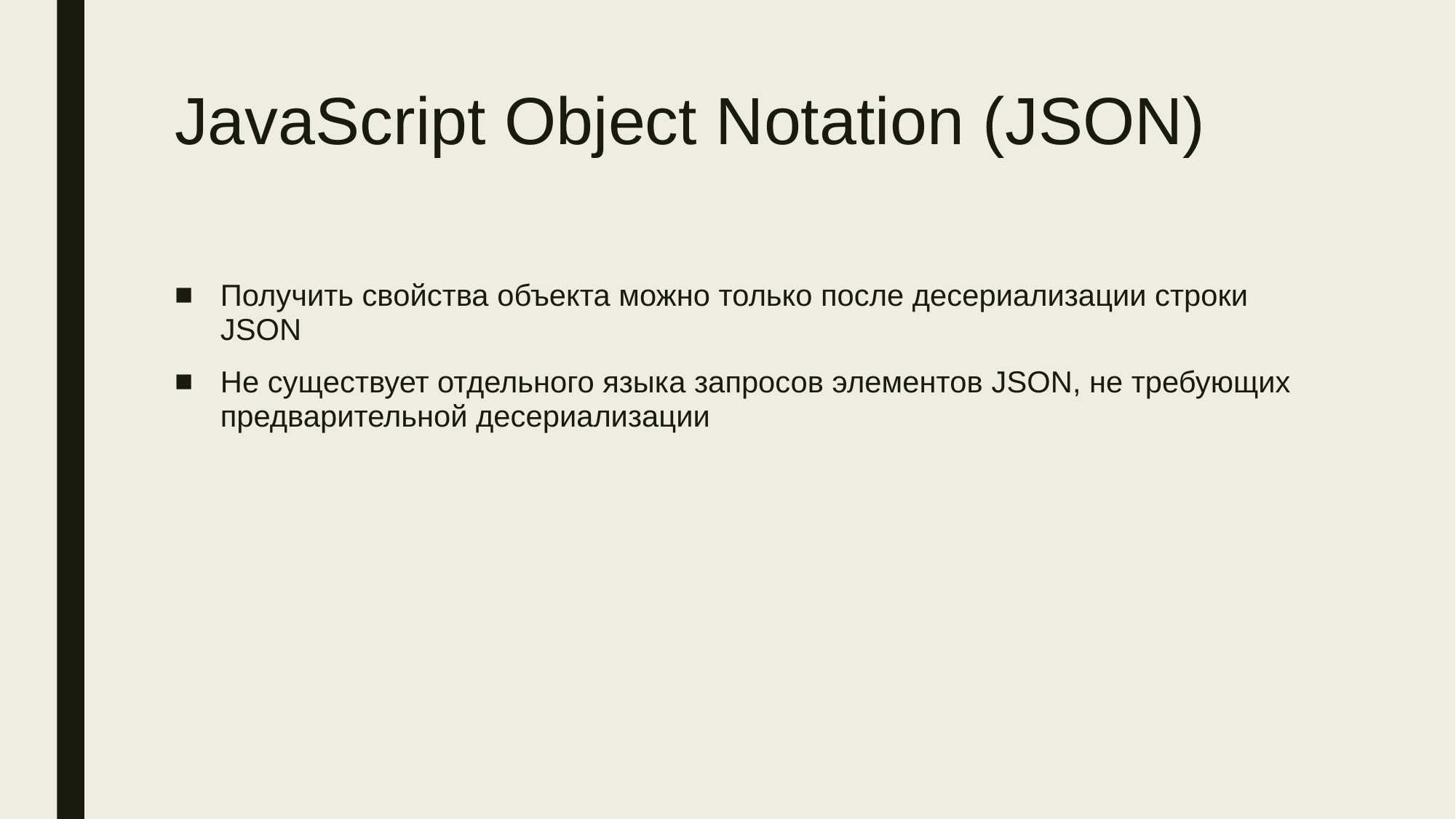

# JavaScript Object Notation (JSON)
Получить свойства объекта можно только после десериализации строки JSON
Не существует отдельного языка запросов элементов JSON, не требующих предварительной десериализации